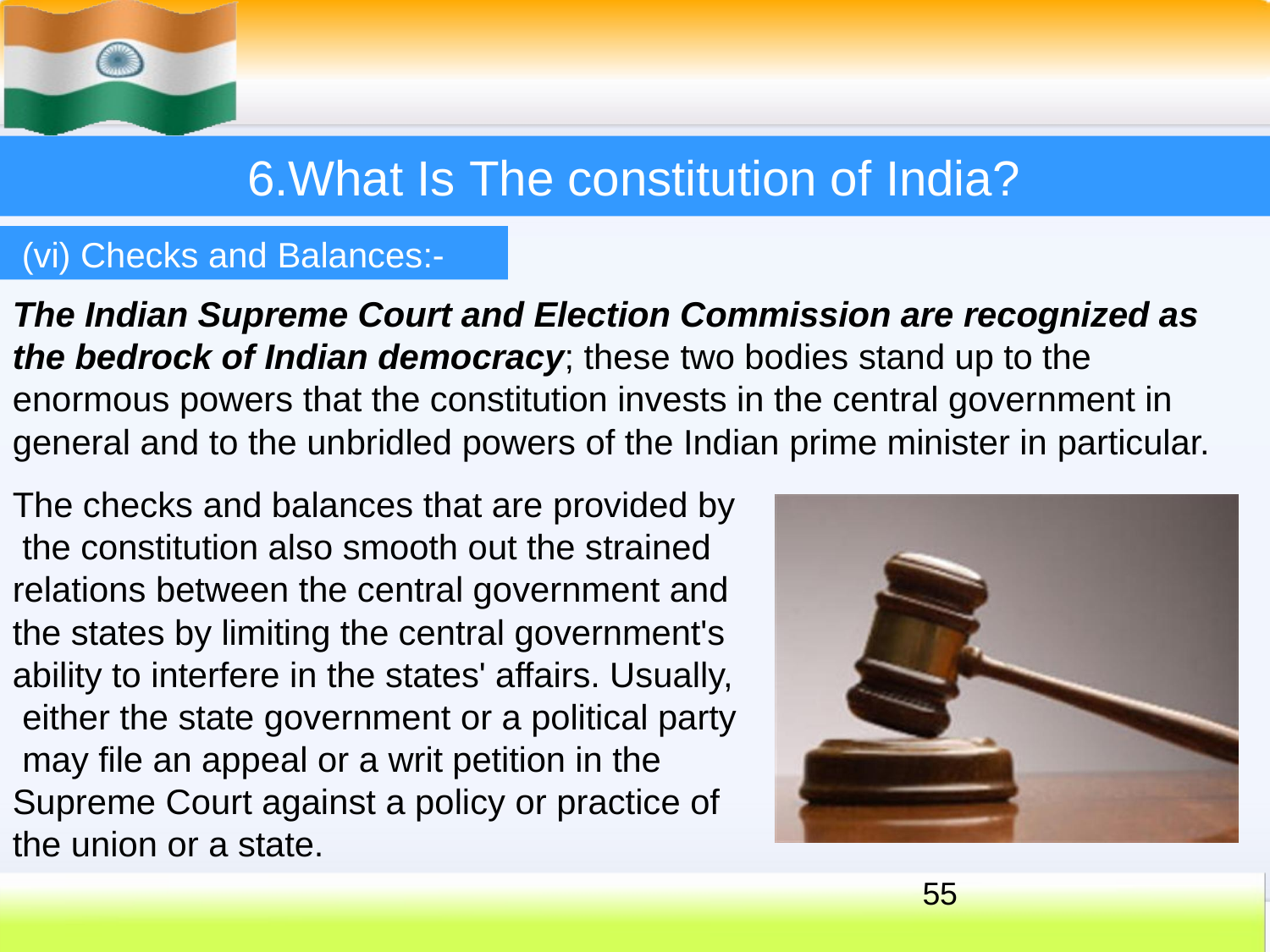

# 6.What Is The constitution of India?
(vi) Checks and Balances:-
The Indian Supreme Court and Election Commission are recognized as  the bedrock of Indian democracy; these two bodies stand up to the  enormous powers that the constitution invests in the central government in  general and to the unbridled powers of the Indian prime minister in particular.
The checks and balances that are provided by  the constitution also smooth out the strained  relations between the central government and  the states by limiting the central government's  ability to interfere in the states' affairs. Usually,  either the state government or a political party  may file an appeal or a writ petition in the  Supreme Court against a policy or practice of  the union or a state.

55